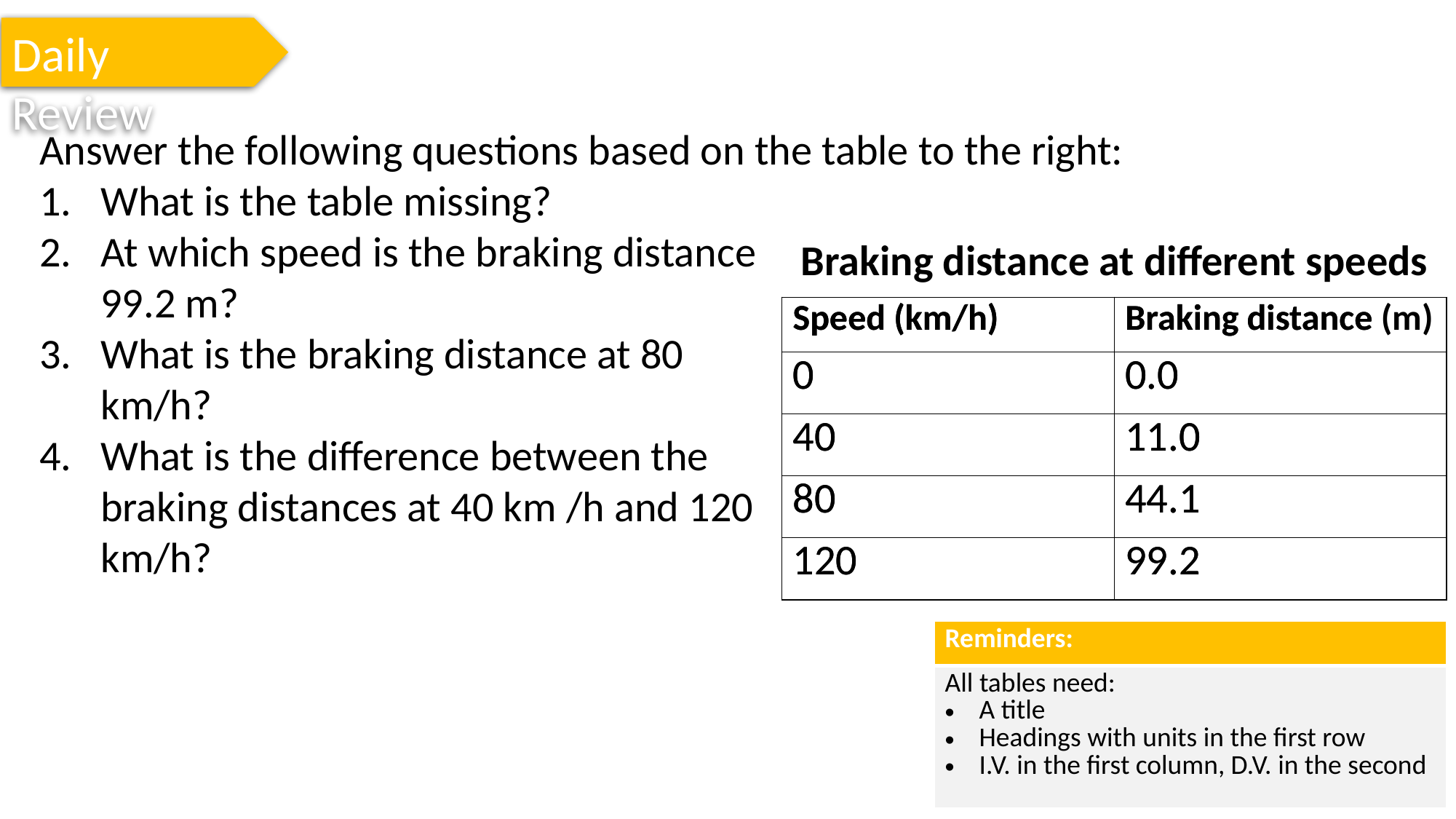

Daily Review
Answer the following questions based on the table to the right:
What is the table missing?
At which speed is the braking distance
99.2 m?
What is the braking distance at 80
km/h?
What is the difference between the
braking distances at 40 km /h and 120
km/h?
Braking distance at different speeds
| Speed (km/h) | Braking distance |
| --- | --- |
| 0 | 0.0 |
| 40 | 11.0 |
| 80 | 44.1 |
| 120 | 99.2 |
| Speed (km/h) | Braking distance (m) |
| --- | --- |
| 0 | 0.0 |
| 40 | 11.0 |
| 80 | 44.1 |
| 120 | 99.2 |
| Reminders: |
| --- |
| All tables need: A title Headings with units in the first row I.V. in the first column, D.V. in the second |